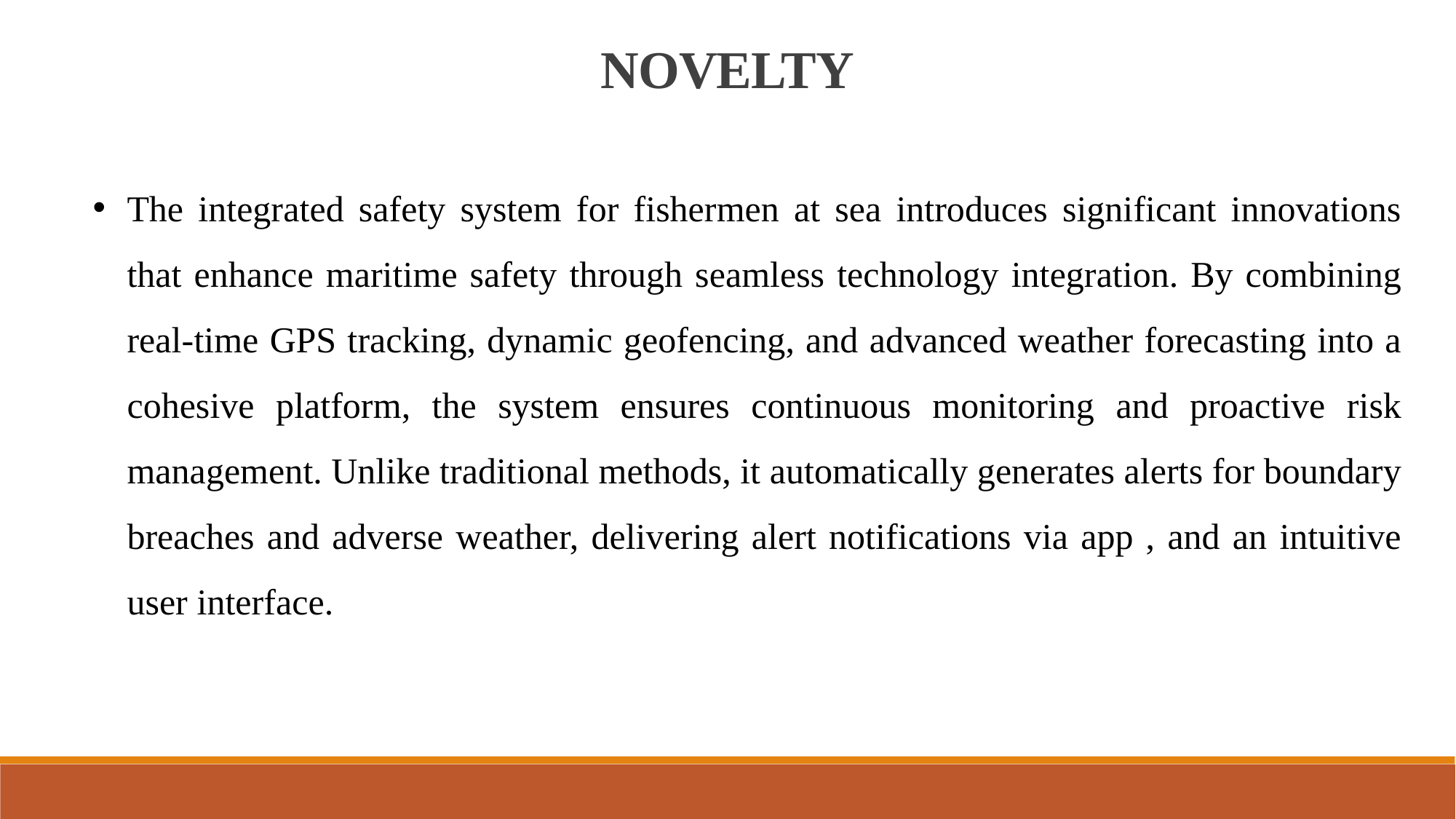

NOVELTY
The integrated safety system for fishermen at sea introduces significant innovations that enhance maritime safety through seamless technology integration. By combining real-time GPS tracking, dynamic geofencing, and advanced weather forecasting into a cohesive platform, the system ensures continuous monitoring and proactive risk management. Unlike traditional methods, it automatically generates alerts for boundary breaches and adverse weather, delivering alert notifications via app , and an intuitive user interface.